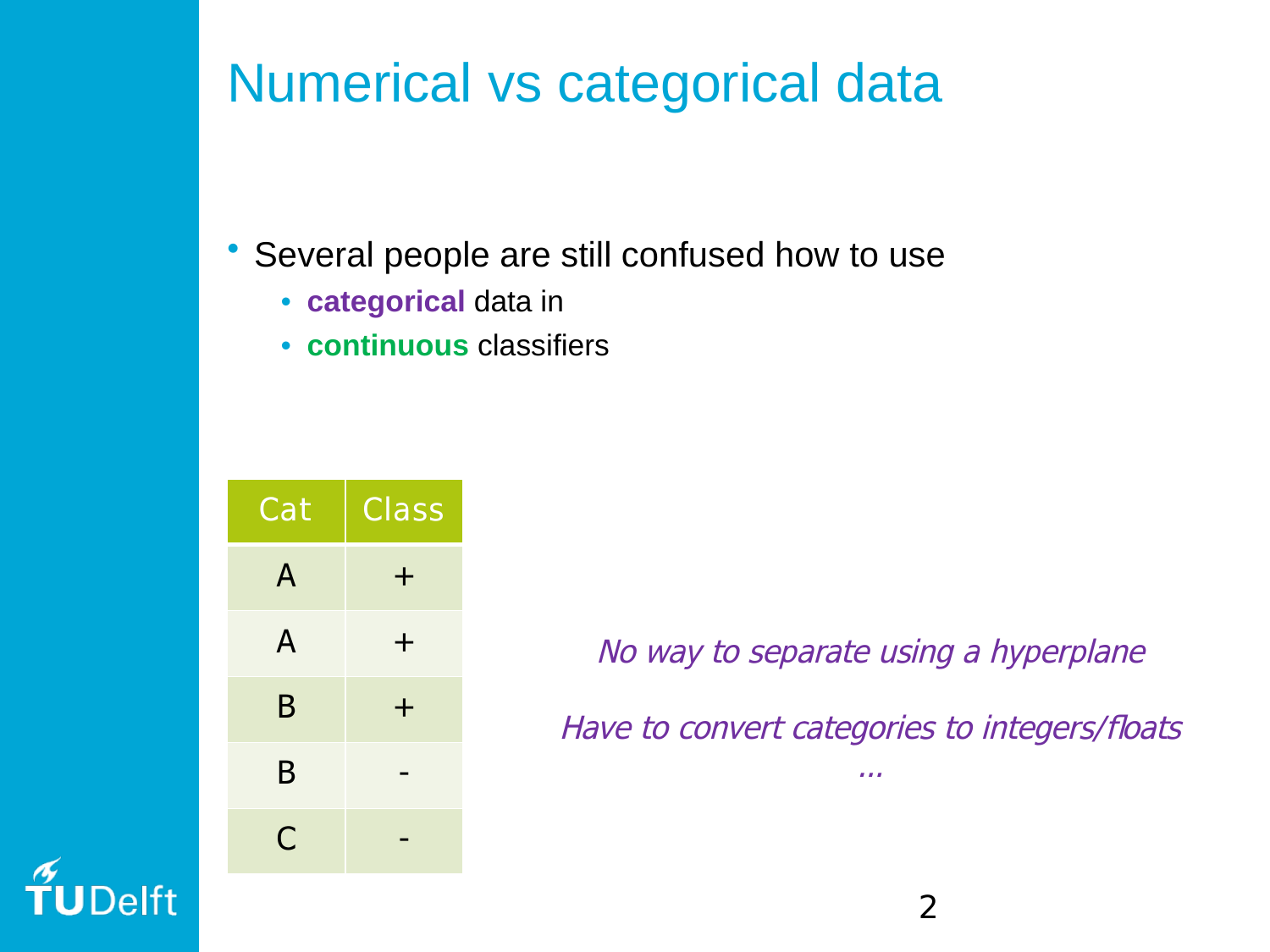

# Numerical vs categorical data
Several people are still confused how to use
categorical data in
continuous classifiers

| Cat | Class |
| --- | --- |
| A | + |
| A | + |
| B | + |
| B | - |
| C | - |
No way to separate using a hyperplane

Have to convert categories to integers/floats
…
2